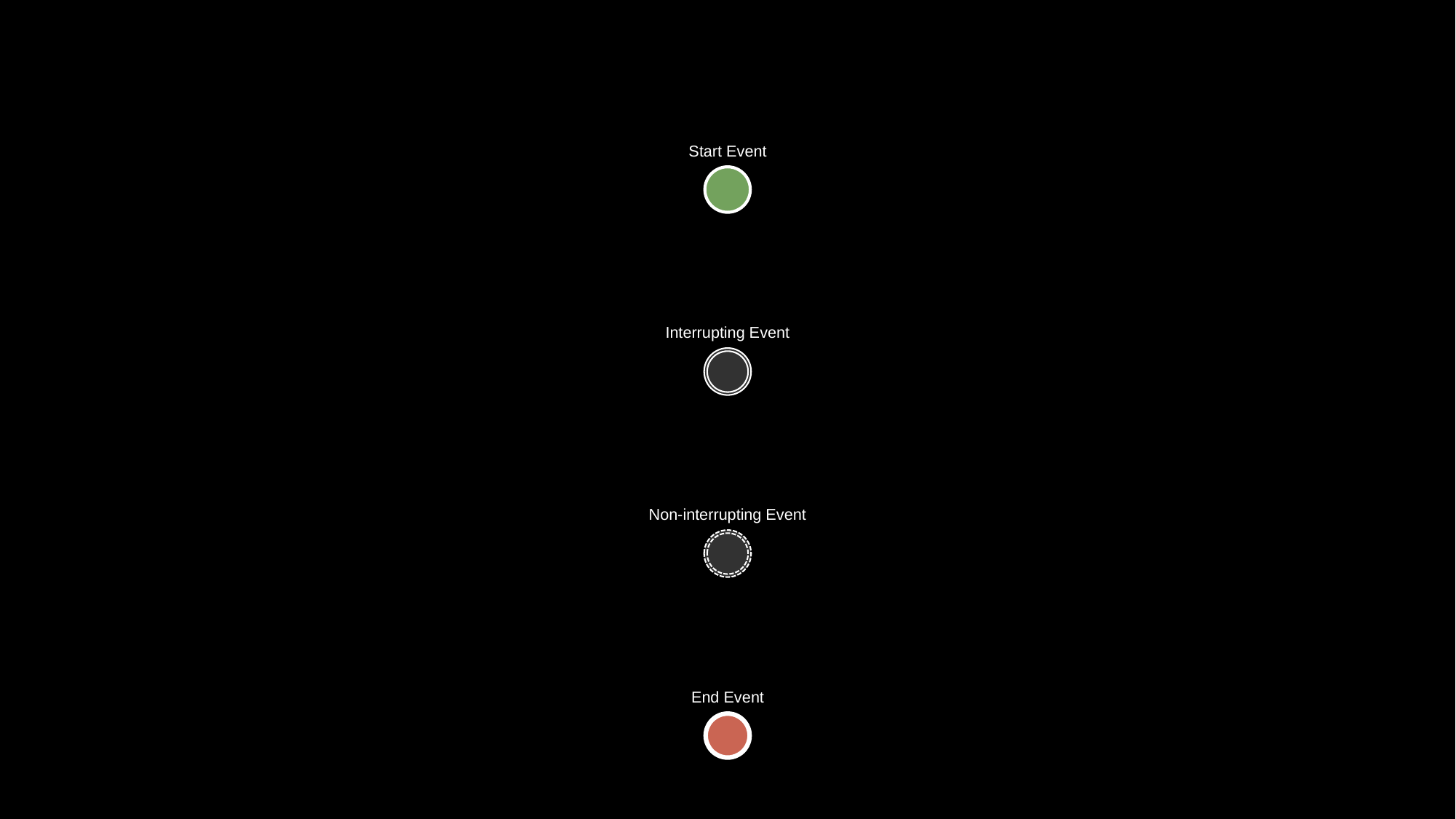

Start Event

Interrupting Event

Non-interrupting Event

End Event